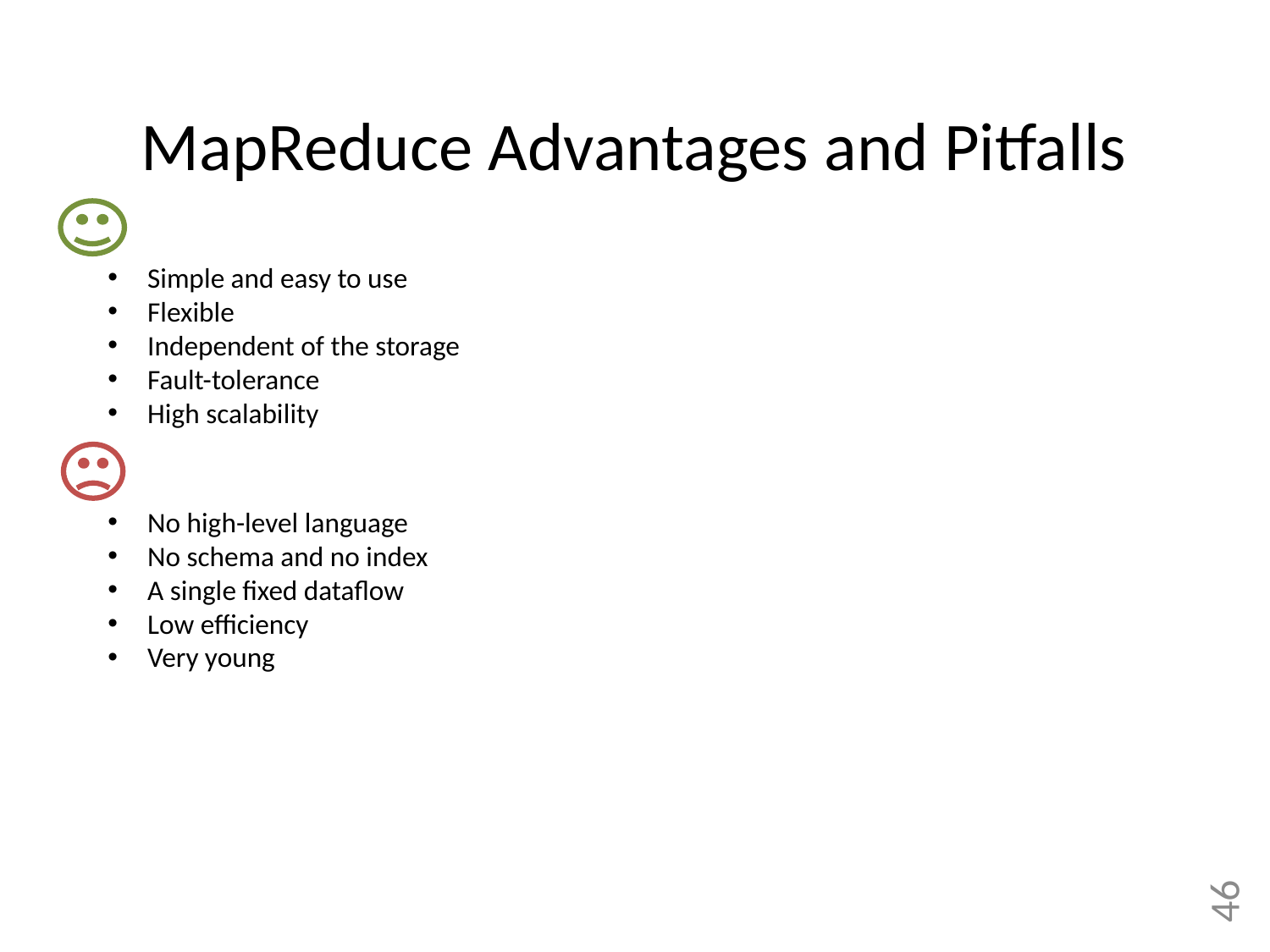

# MapReduce Advantages and Pitfalls

Simple and easy to use
Flexible
Independent of the storage
Fault-tolerance
High scalability

No high-level language
No schema and no index
A single fixed dataflow
Low efficiency
Very young

46